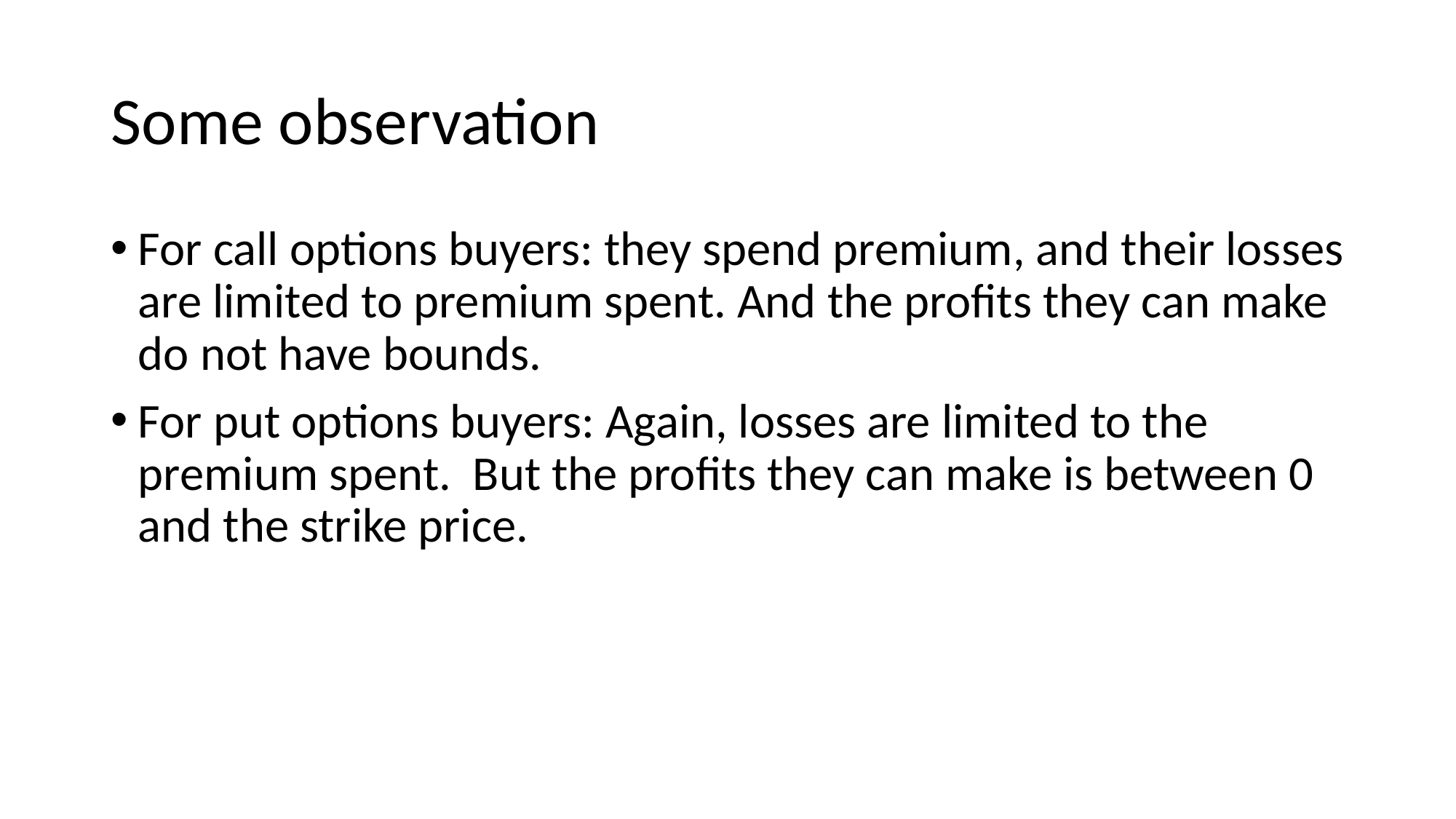

# Some observation
For call options buyers: they spend premium, and their losses are limited to premium spent. And the profits they can make do not have bounds.
For put options buyers: Again, losses are limited to the premium spent.  But the profits they can make is between 0 and the strike price.